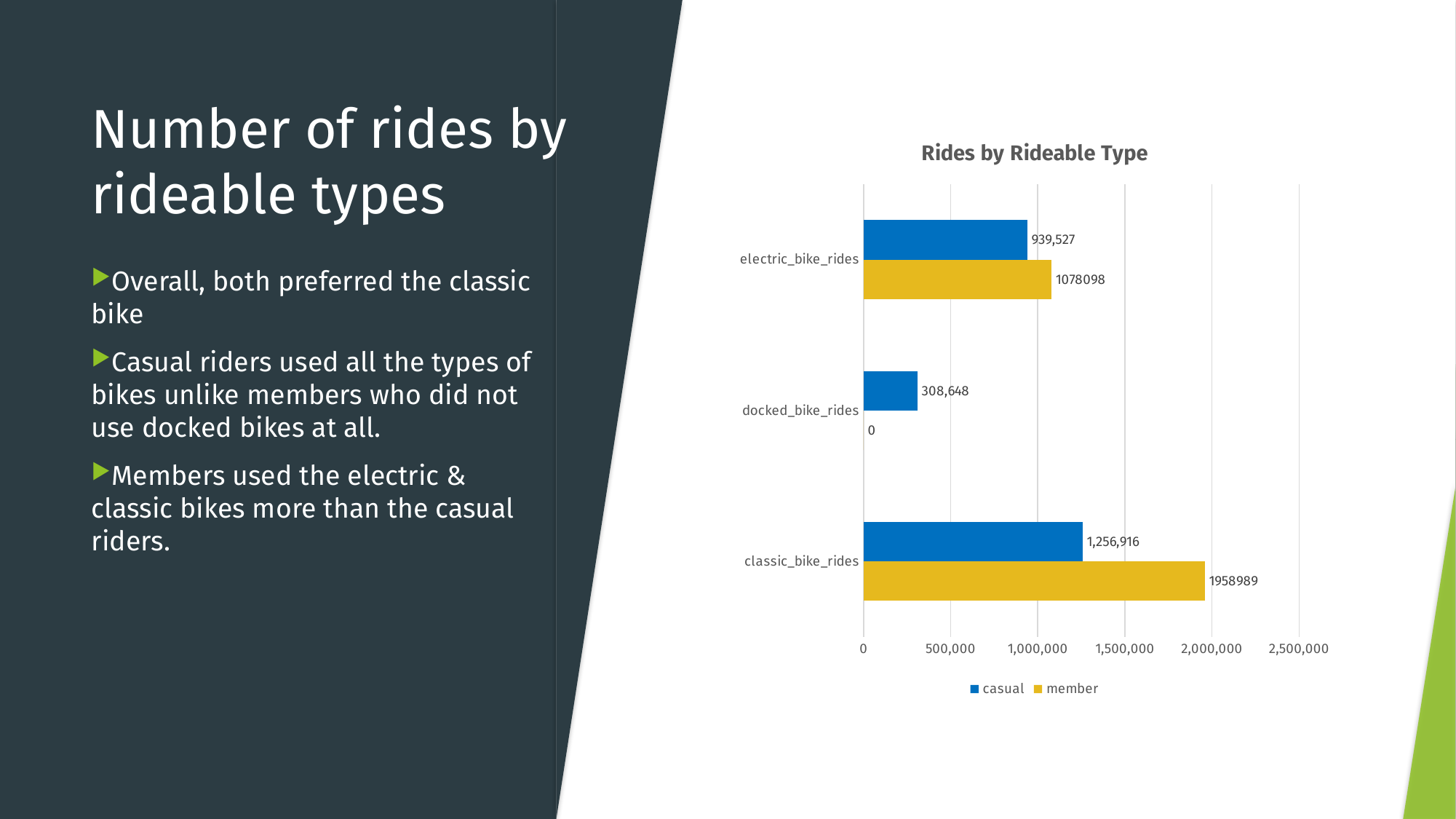

# Number of rides by rideable types

### Chart: Rides by Rideable Type

| Category | member | casual |
|---|---|---|
| classic_bike_rides | 1958989.0 | 1256916.0 |
| docked_bike_rides | 0.0 | 308648.0 |
| electric_bike_rides | 1078098.0 | 939527.0 |
Overall, both preferred the classic bike
Casual riders used all the types of bikes unlike members who did not use docked bikes at all.
Members used the electric & classic bikes more than the casual riders.